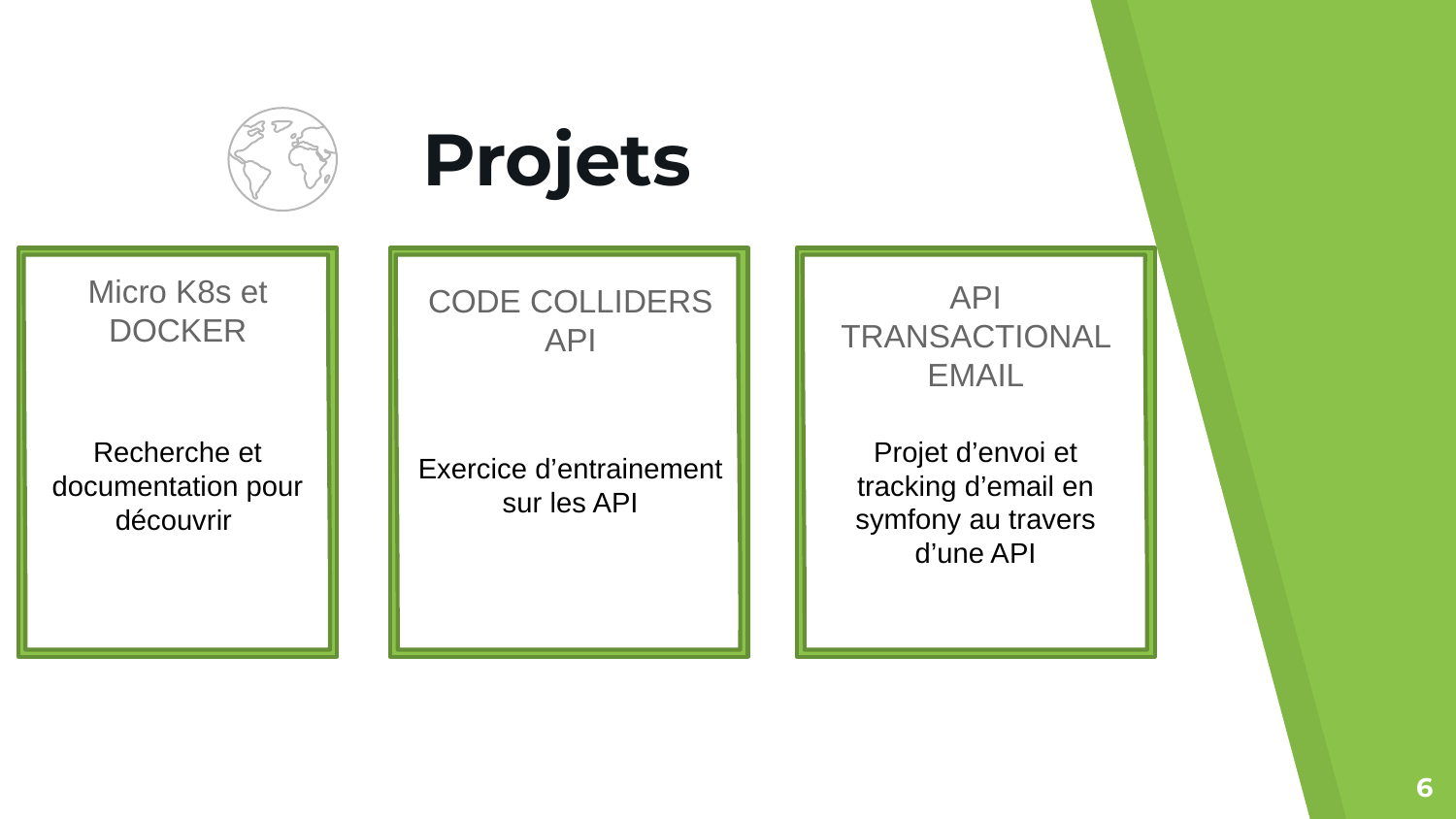

# Projets

Micro K8s et DOCKER
API TRANSACTIONAL EMAIL
CODE COLLIDERS API
Projet d’envoi et tracking d’email en symfony au travers d’une API

Recherche et documentation pour découvrir

Exercice d’entrainement sur les API

6